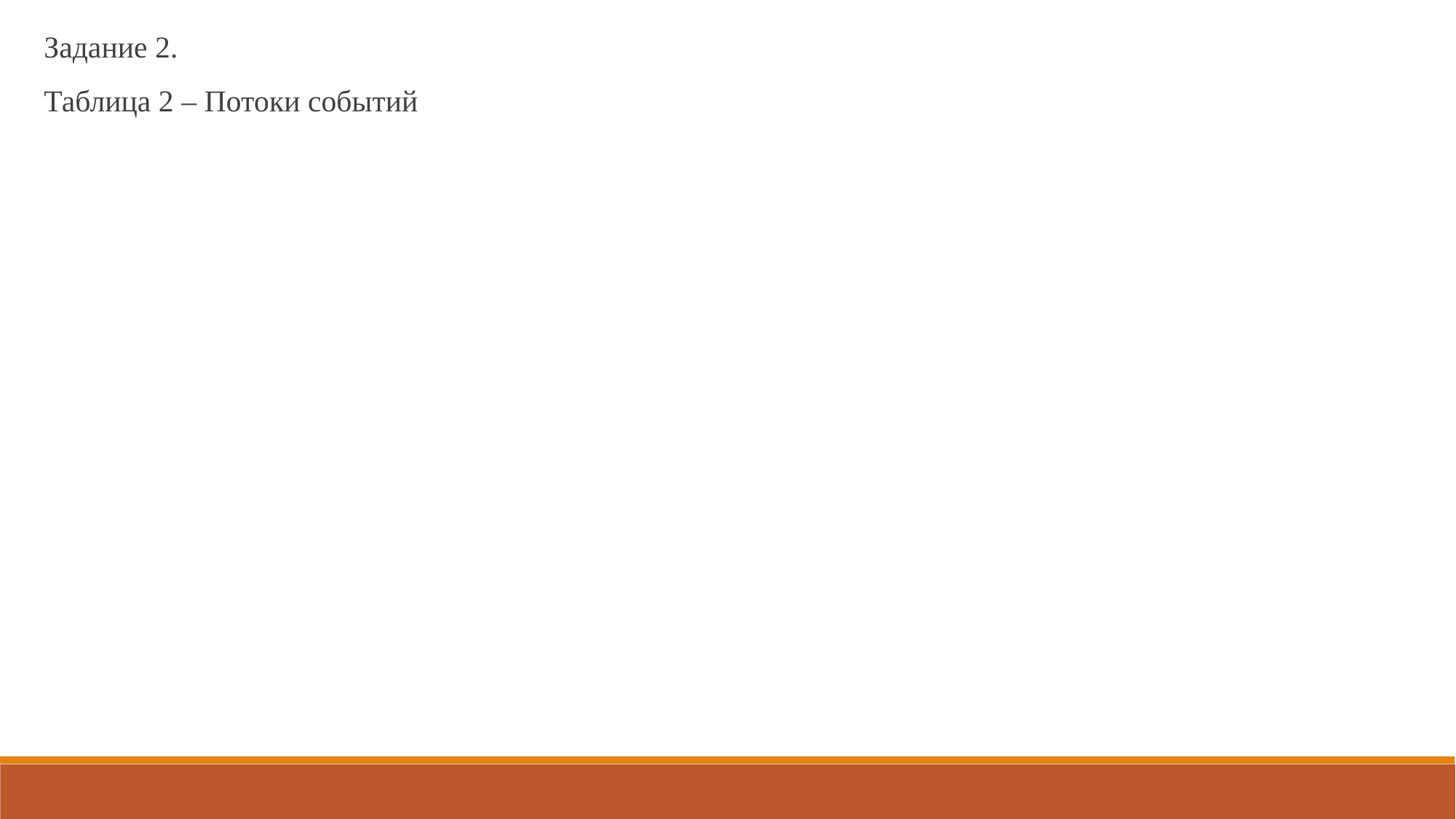

Задание 2.
Таблица 2 – Потоки событий